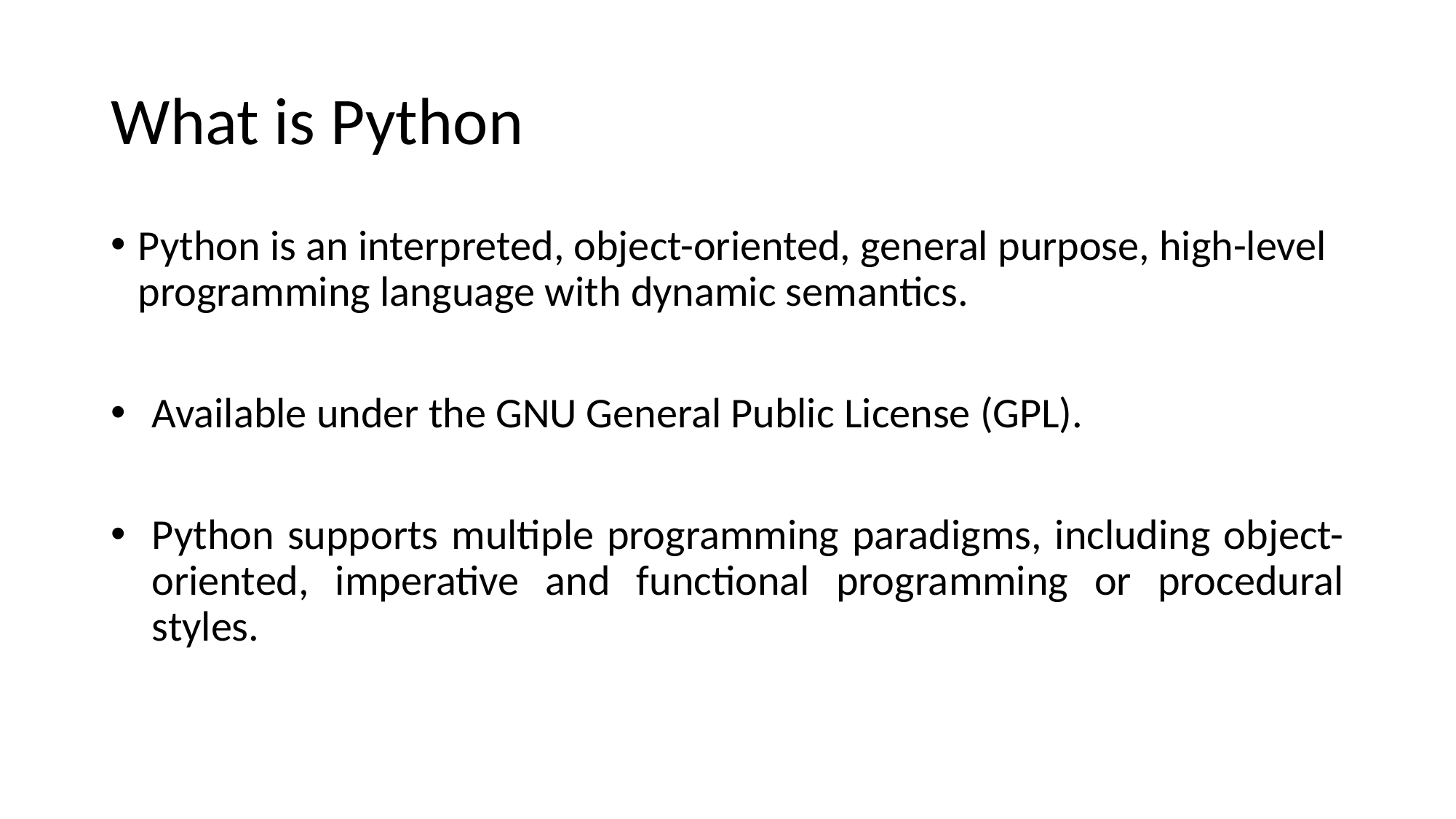

# What is Python
Python is an interpreted, object-oriented, general purpose, high-level programming language with dynamic semantics.

Available under the GNU General Public License (GPL).

Python supports multiple programming paradigms, including object-oriented, imperative and functional programming or procedural styles.